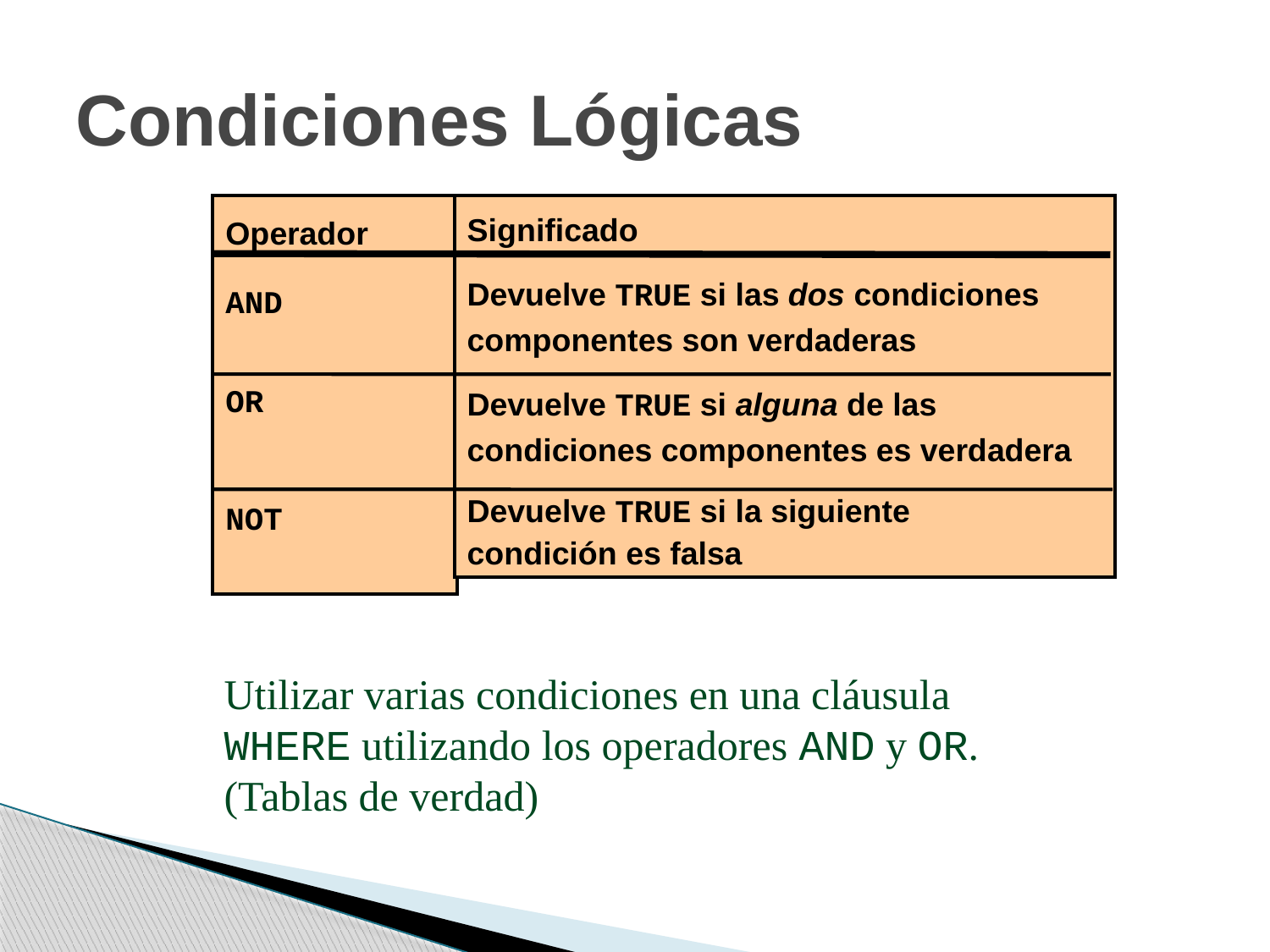

# Condiciones Lógicas
Operador
AND
OR
NOT
Significado
Devuelve TRUE si las dos condiciones componentes son verdaderas
Devuelve TRUE si alguna de las condiciones componentes es verdadera
Devuelve TRUE si la siguiente
condición es falsa

Utilizar varias condiciones en una cláusula WHERE utilizando los operadores AND y OR.
(Tablas de verdad)